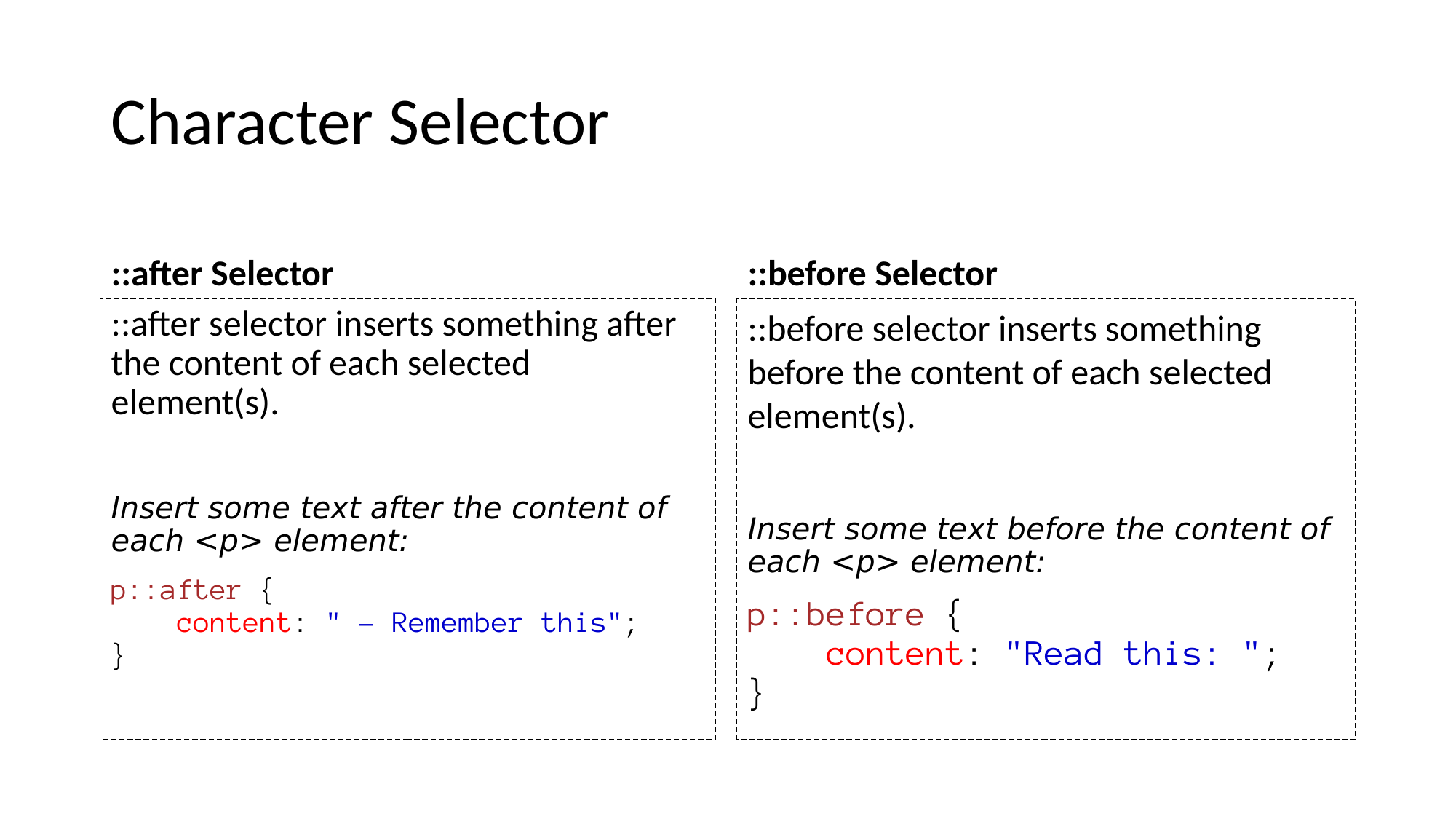

# Character Selector
::after Selector
::before Selector
::after selector inserts something after the content of each selected element(s).

Insert some text after the content of each <p> element:
p::after { 
    content: " - Remember this";
}
::before selector inserts something before the content of each selected element(s).

Insert some text before the content of each <p> element:
p::before { 
    content: "Read this: ";
}